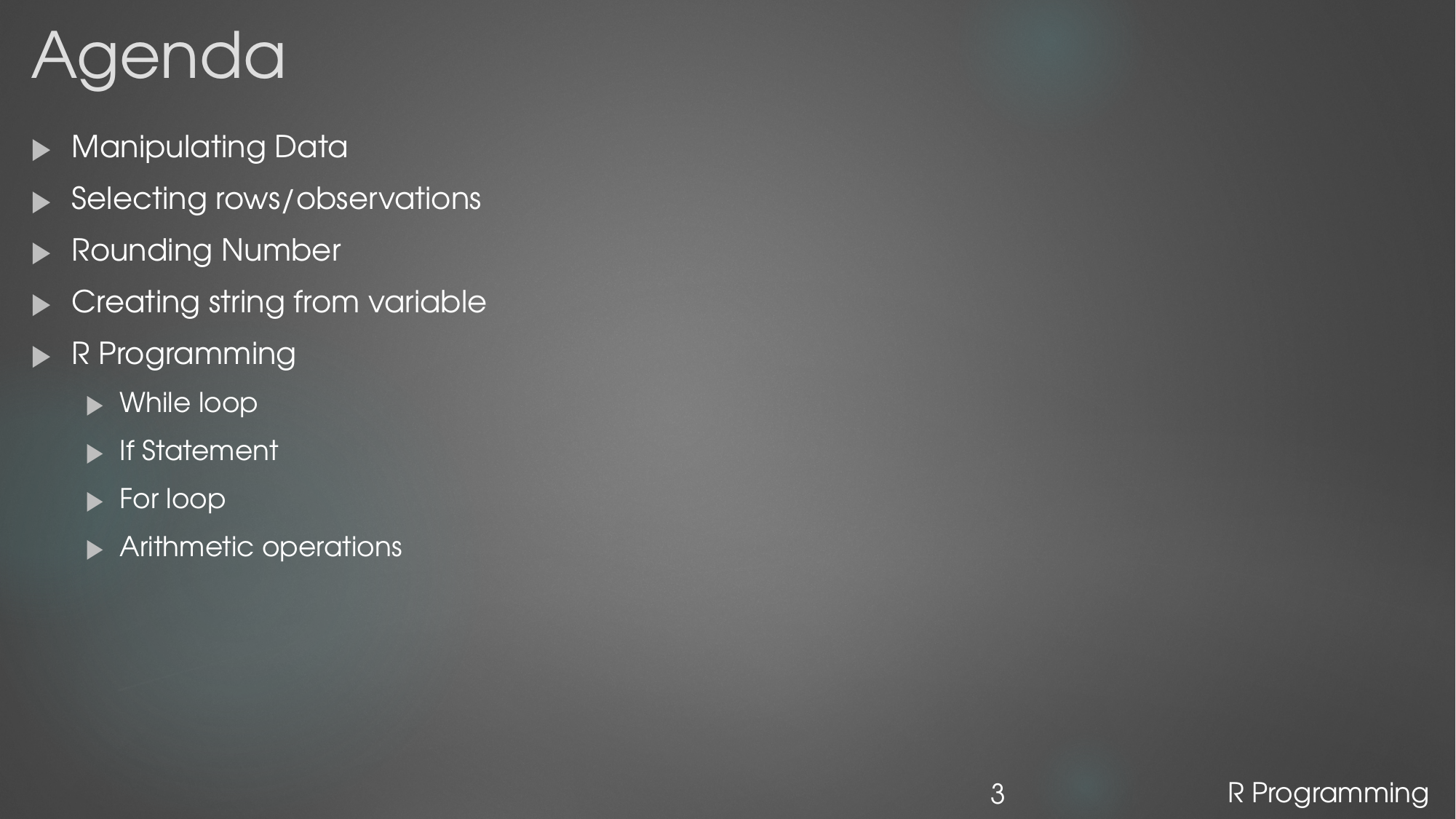

# Agenda
Manipulating Data
Selecting rows/observations
Rounding Number
Creating string from variable
R Programming
While loop
If Statement
For loop
Arithmetic operations

R Programming
3